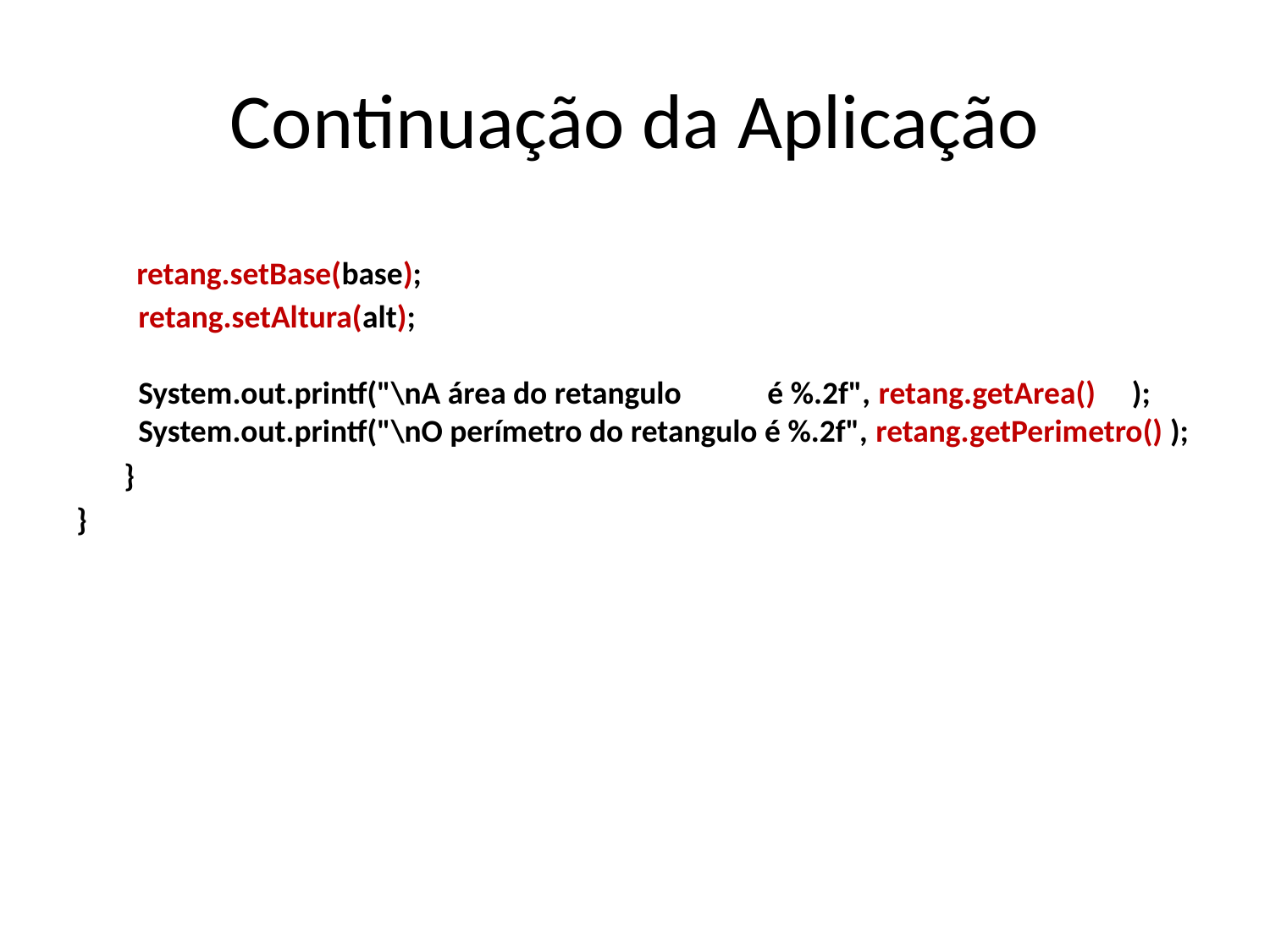

# Continuação da Aplicação
 	 retang.setBase(base);
  retang.setAltura(alt);
  System.out.printf("\nA área do retangulo            é %.2f", retang.getArea()     );
  System.out.printf("\nO perímetro do retangulo é %.2f", retang.getPerimetro() );
   	}
}